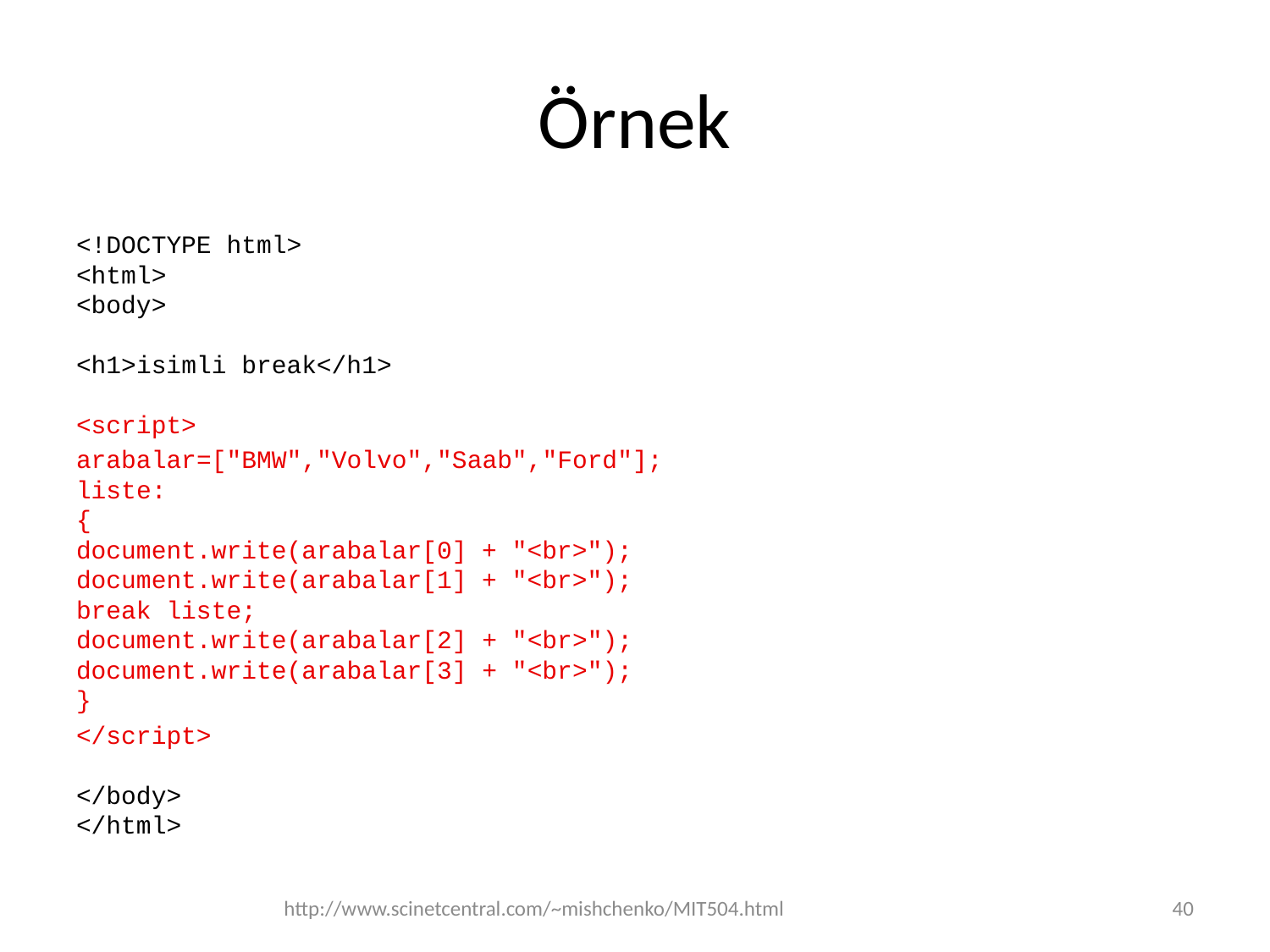

# Örnek
<!DOCTYPE html>
<html>
<body>
<h1>isimli break</h1>
<script>
arabalar=["BMW","Volvo","Saab","Ford"];
liste: 
{
document.write(arabalar[0] + "<br>"); 
document.write(arabalar[1] + "<br>"); 
break liste;
document.write(arabalar[2] + "<br>"); 
document.write(arabalar[3] + "<br>"); 
}
</script>
</body>
</html>
http://www.scinetcentral.com/~mishchenko/MIT504.html
40